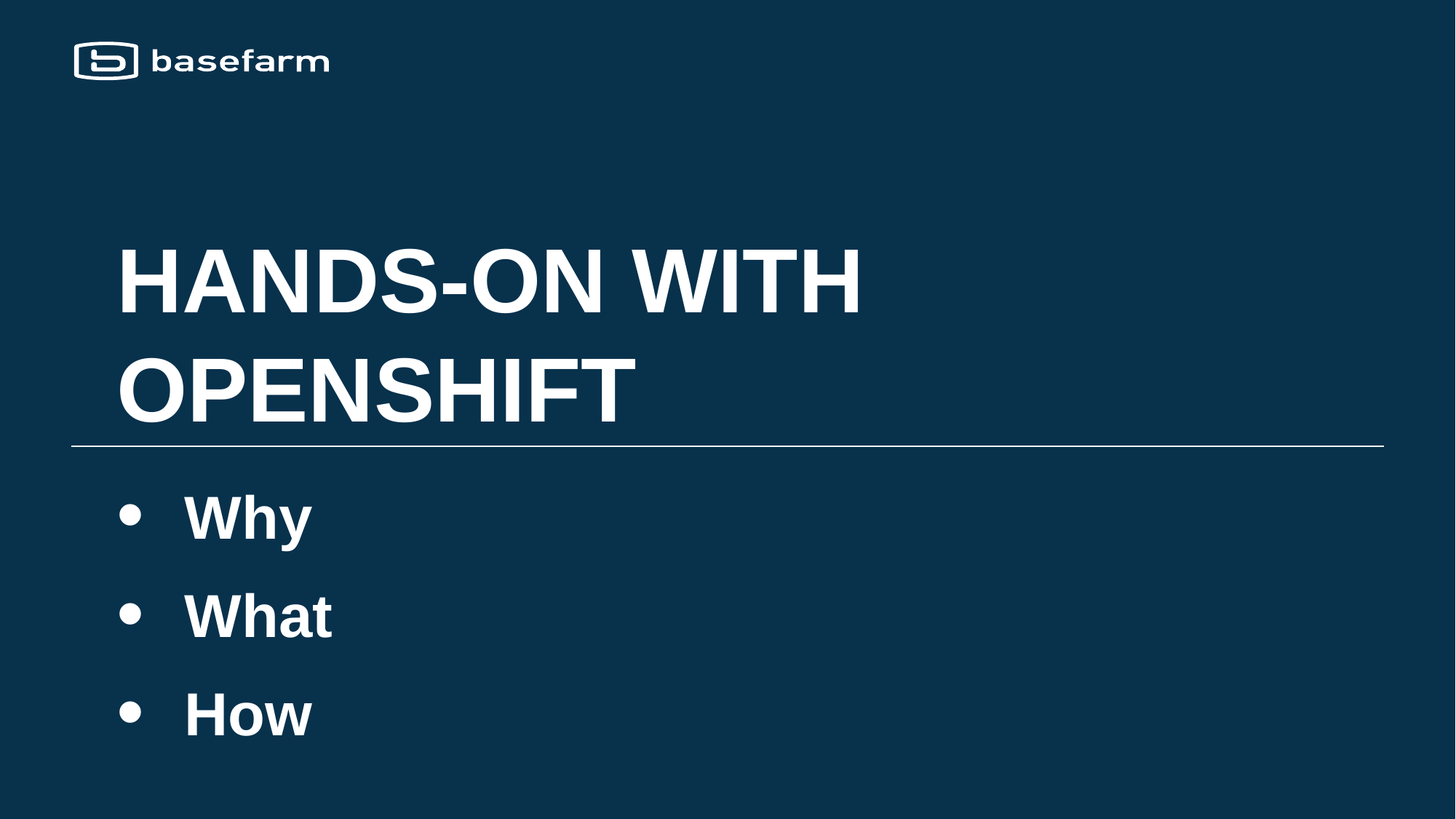

# Hands-on with OpenShift
Why
What
How